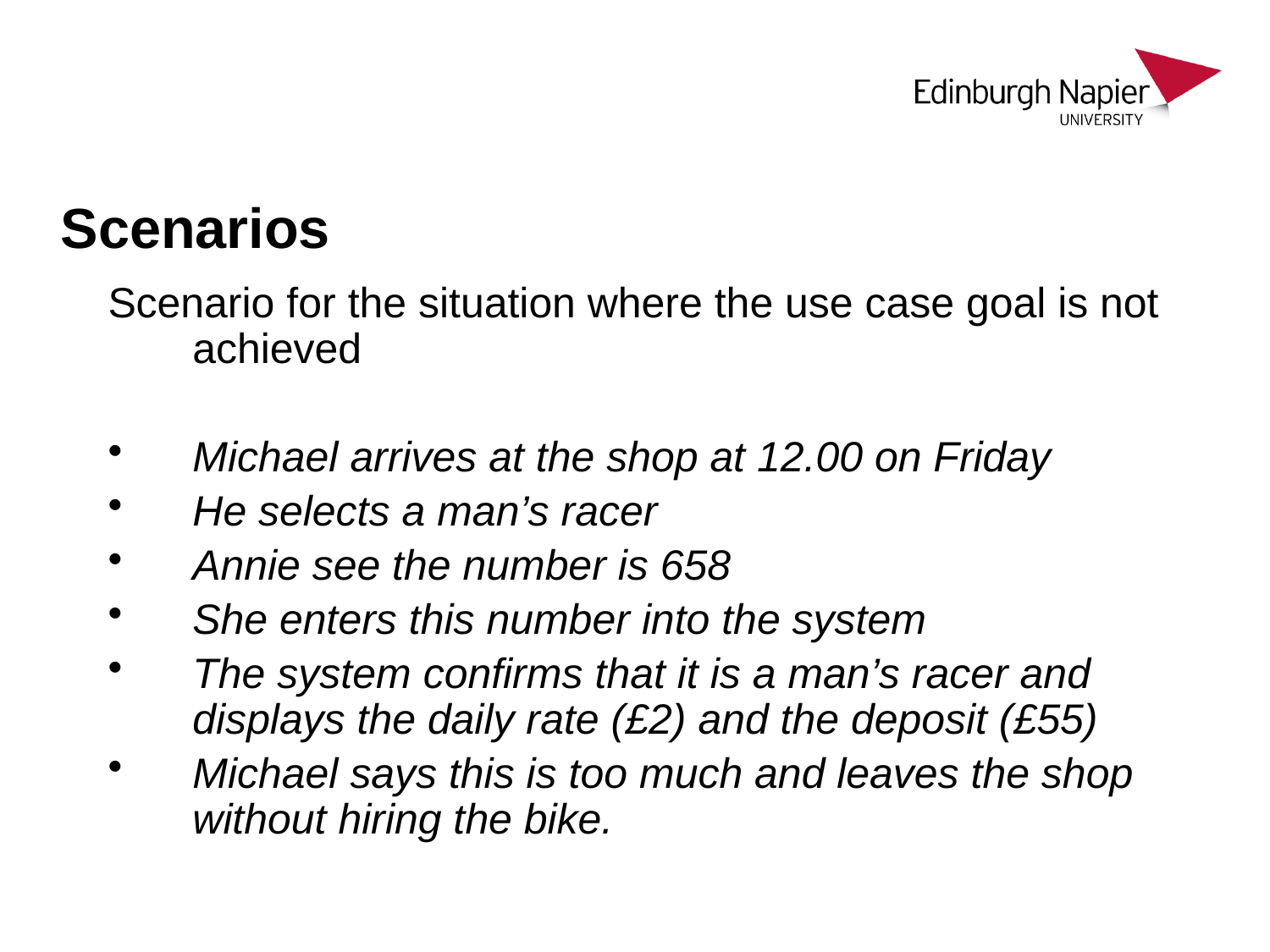

# Scenarios
Scenario for the situation where the use case goal is not achieved

Michael arrives at the shop at 12.00 on Friday
He selects a man’s racer
Annie see the number is 658
She enters this number into the system
The system confirms that it is a man’s racer and displays the daily rate (£2) and the deposit (£55)
Michael says this is too much and leaves the shop without hiring the bike.